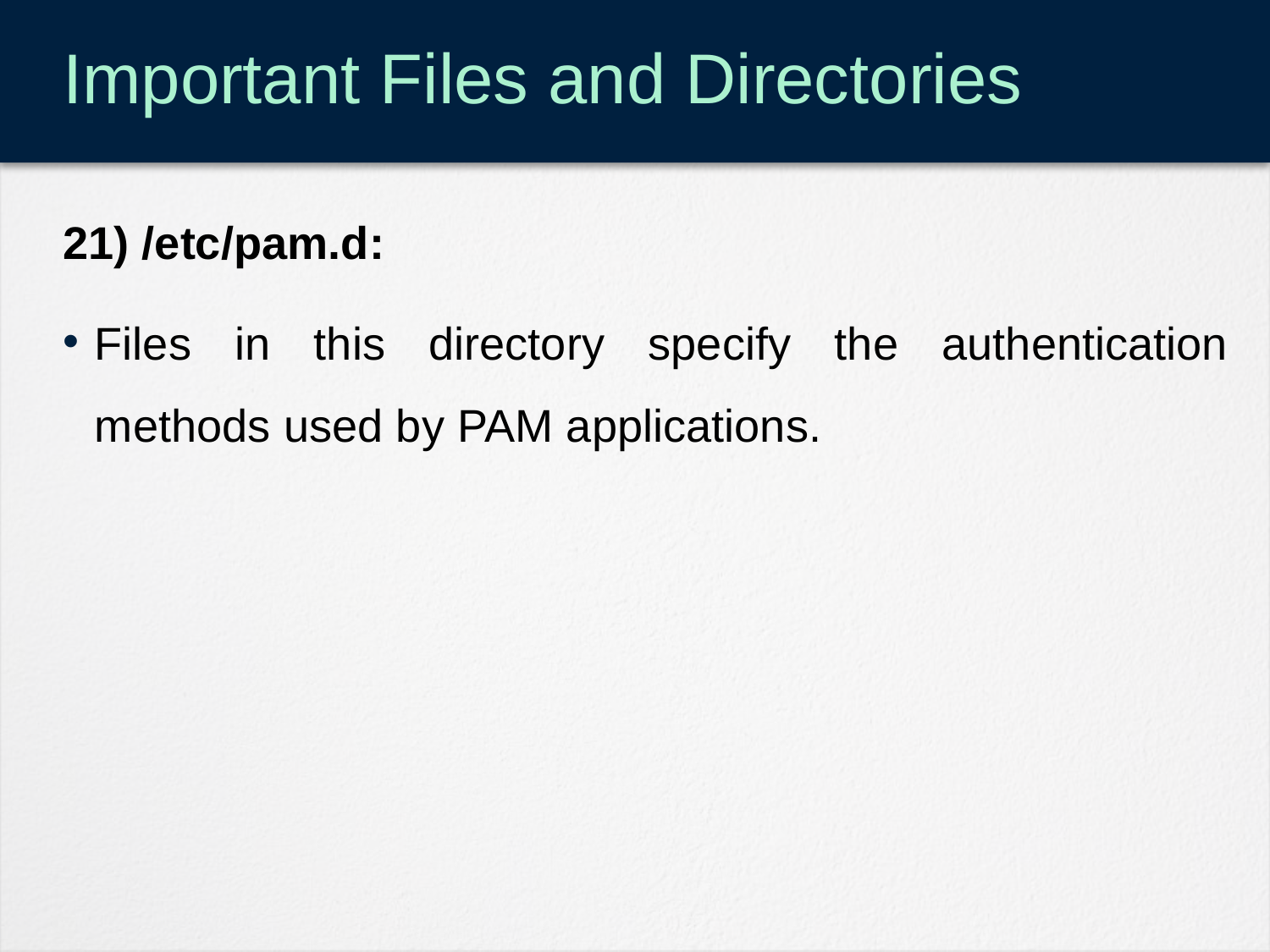

# Important Files and Directories
21) /etc/pam.d:
Files in this directory specify the authentication methods used by PAM applications.